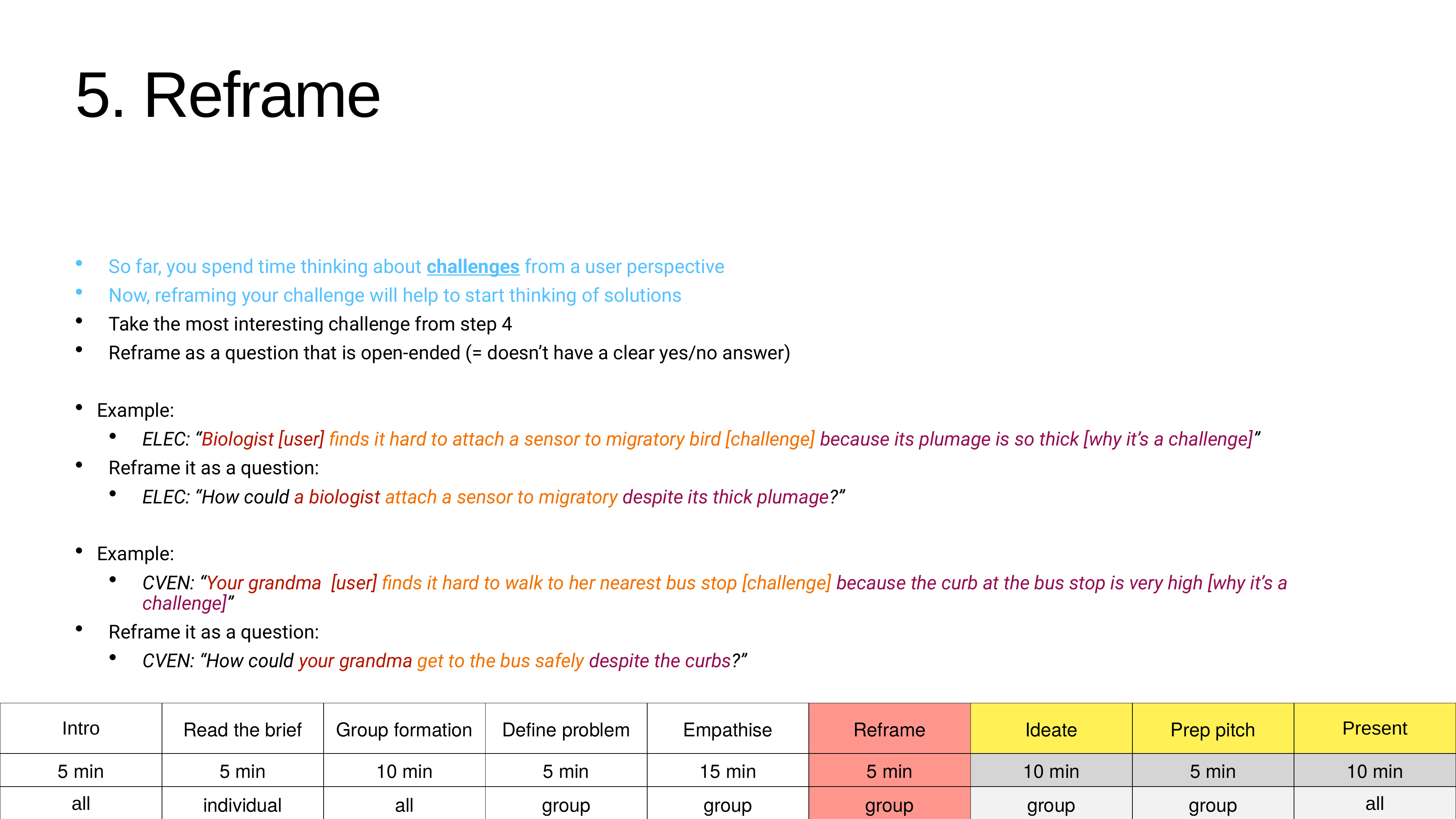

# 5. Reframe
So far, you spend time thinking about challenges from a user perspective
Now, reframing your challenge will help to start thinking of solutions
Take the most interesting challenge from step 4
Reframe as a question that is open-ended (= doesn’t have a clear yes/no answer)

Example:
ELEC: “Biologist [user] finds it hard to attach a sensor to migratory bird [challenge] because its plumage is so thick [why it’s a challenge]”
Reframe it as a question:
ELEC: “How could a biologist attach a sensor to migratory despite its thick plumage?”

Example:
CVEN: “Your grandma  [user] finds it hard to walk to her nearest bus stop [challenge] because the curb at the bus stop is very high [why it’s a challenge]”
Reframe it as a question:
CVEN: “How could your grandma get to the bus safely despite the curbs?”
| Intro | Read the brief | Group formation | Define problem | Empathise | Reframe | Ideate | Prep pitch | Present |
| --- | --- | --- | --- | --- | --- | --- | --- | --- |
| 5 min | 5 min | 10 min | 5 min | 15 min | 5 min | 10 min | 5 min | 10 min |
| all | individual | all | group | group | group | group | group | all |